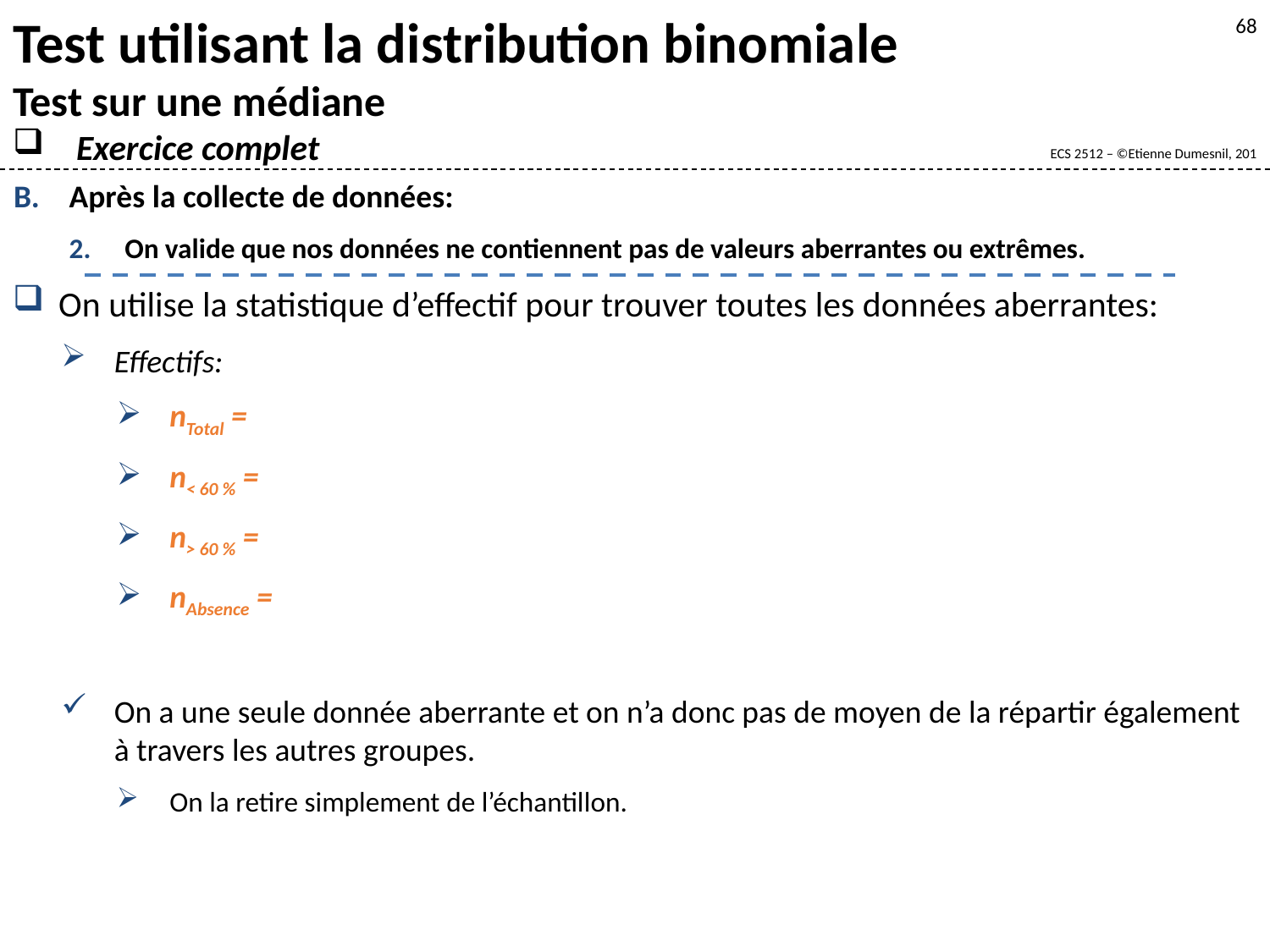

Test utilisant la distribution binomiale
Test sur une médiane
Exercice complet
68

Après la collecte de données:
On valide que nos données ne contiennent pas de valeurs aberrantes ou extrêmes.
On utilise la statistique d’effectif pour trouver toutes les données aberrantes:
Effectifs:
nTotal =
n< 60 % =
n> 60 % =
nAbsence =

On a une seule donnée aberrante et on n’a donc pas de moyen de la répartir également à travers les autres groupes.
On la retire simplement de l’échantillon.